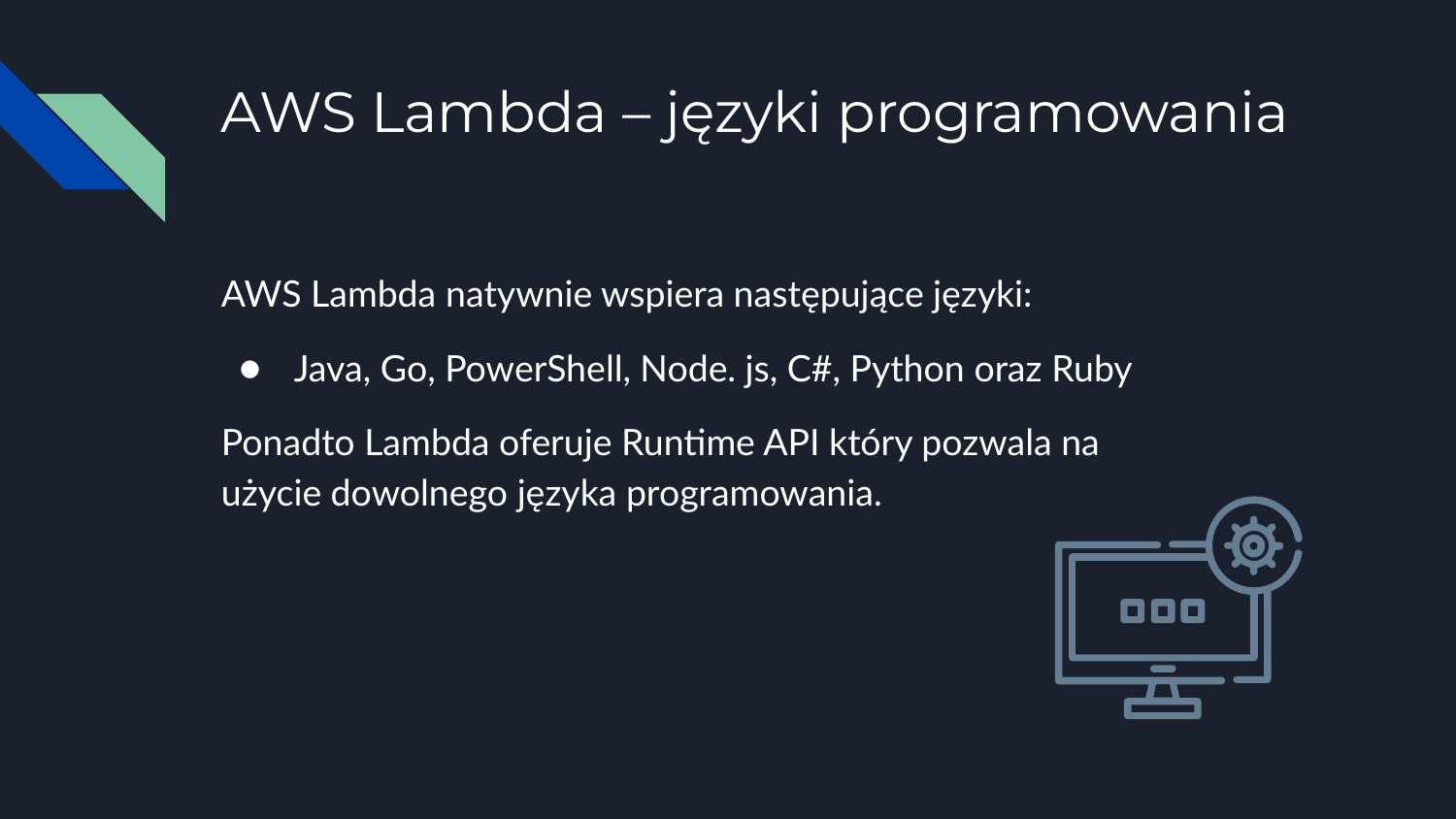

# AWS Lambda – języki programowania
AWS Lambda natywnie wspiera następujące języki:
Java, Go, PowerShell, Node. js, C#, Python oraz Ruby
Ponadto Lambda oferuje Runtime API który pozwala na użycie dowolnego języka programowania.